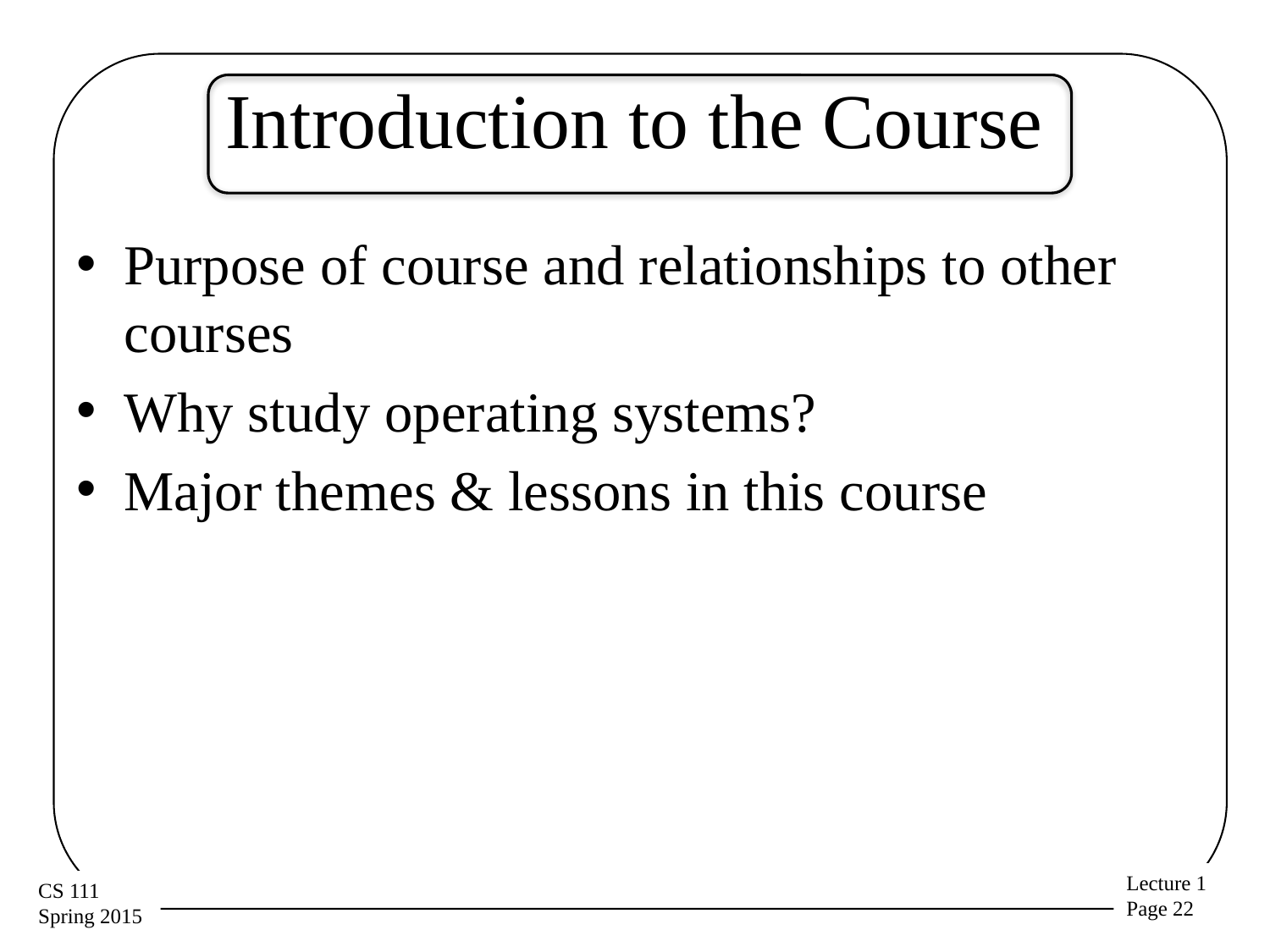

# Introduction to the Course

Purpose of course and relationships to other courses
Why study operating systems?
Major themes & lessons in this course